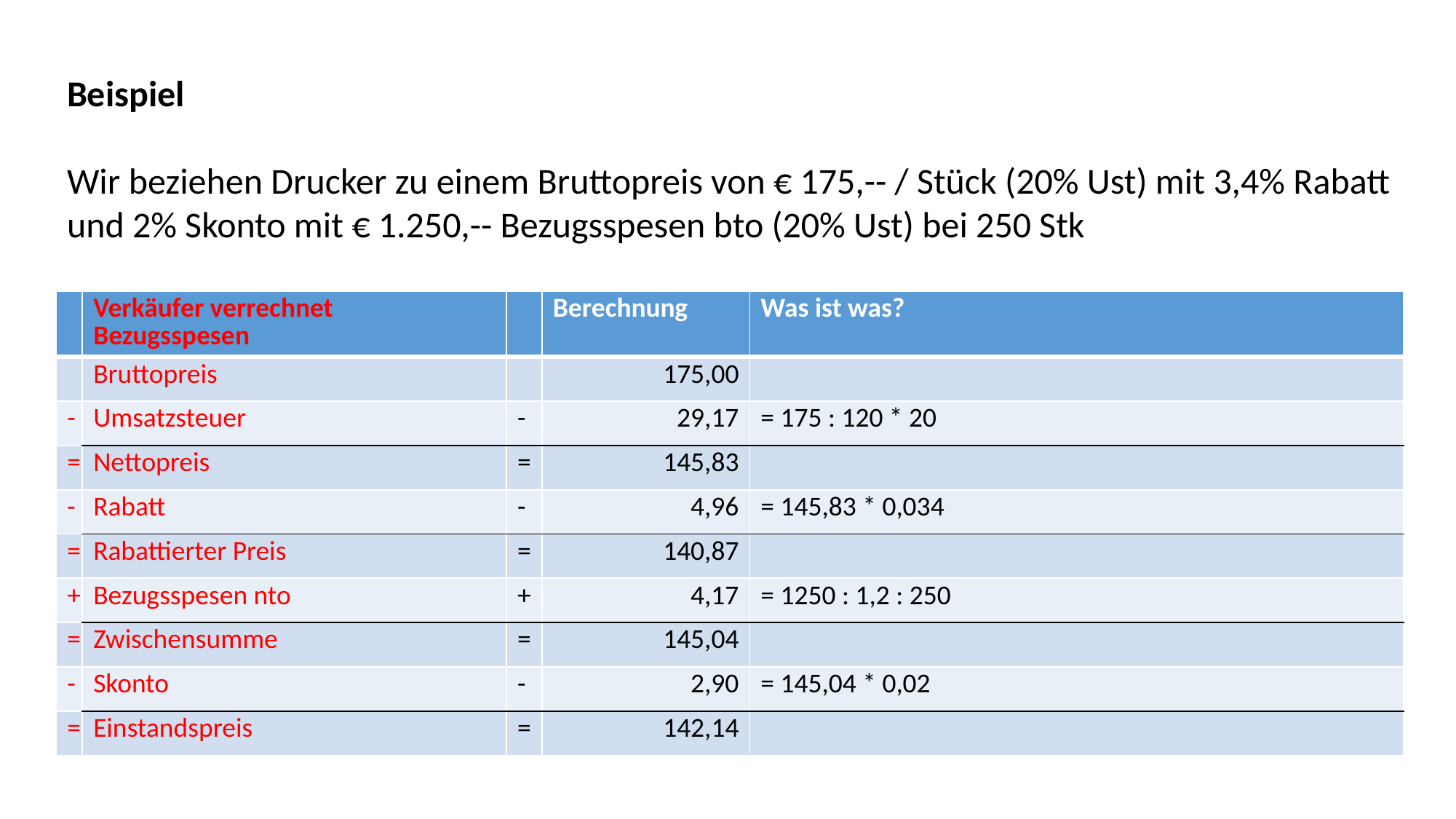

Beispiel

Wir beziehen Drucker zu einem Bruttopreis von € 175,-- / Stück (20% Ust) mit 3,4% Rabatt und 2% Skonto mit € 1.250,-- Bezugsspesen bto (20% Ust) bei 250 Stk
|  | Verkäufer verrechnet Bezugsspesen |  | Berechnung | Was ist was? |
| --- | --- | --- | --- | --- |
|  | Bruttopreis |  | 175,00 |  |
| - | Umsatzsteuer | - | 29,17 | = 175 : 120 \* 20 |
| = | Nettopreis | = | 145,83 |  |
| - | Rabatt | - | 4,96 | = 145,83 \* 0,034 |
| = | Rabattierter Preis | = | 140,87 |  |
| + | Bezugsspesen nto | + | 4,17 | = 1250 : 1,2 : 250 |
| = | Zwischensumme | = | 145,04 |  |
| - | Skonto | - | 2,90 | = 145,04 \* 0,02 |
| = | Einstandspreis | = | 142,14 |  |